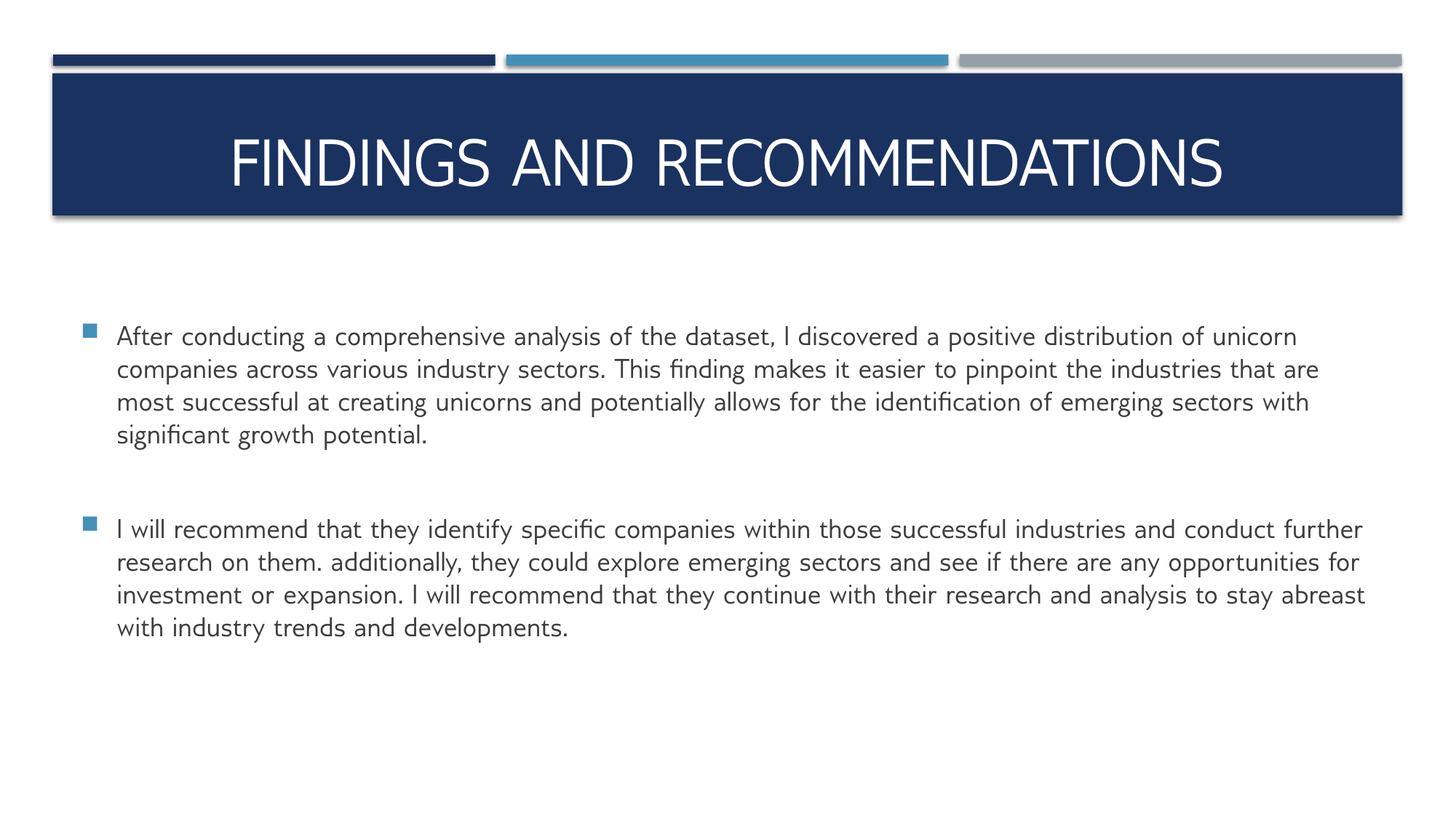

# FINDINGS AND RECOMMENDATIONS
After conducting a comprehensive analysis of the dataset, I discovered a positive distribution of unicorn companies across various industry sectors. This finding makes it easier to pinpoint the industries that are most successful at creating unicorns and potentially allows for the identification of emerging sectors with significant growth potential.

I will recommend that they identify specific companies within those successful industries and conduct further research on them. additionally, they could explore emerging sectors and see if there are any opportunities for investment or expansion. I will recommend that they continue with their research and analysis to stay abreast with industry trends and developments.